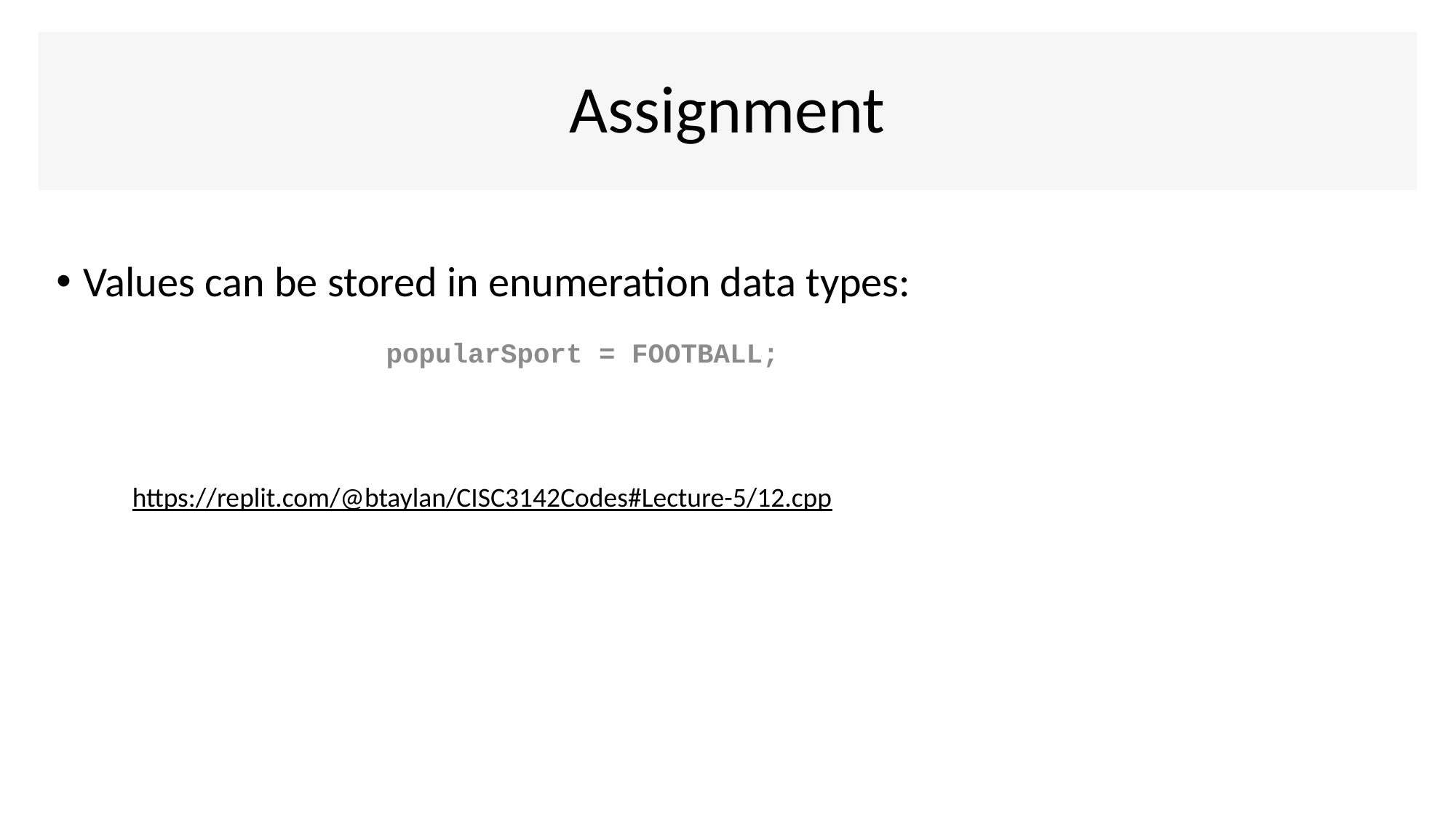

# Assignment

popularSport = FOOTBALL;
Values can be stored in enumeration data types:
https://replit.com/@btaylan/CISC3142Codes#Lecture-5/12.cpp